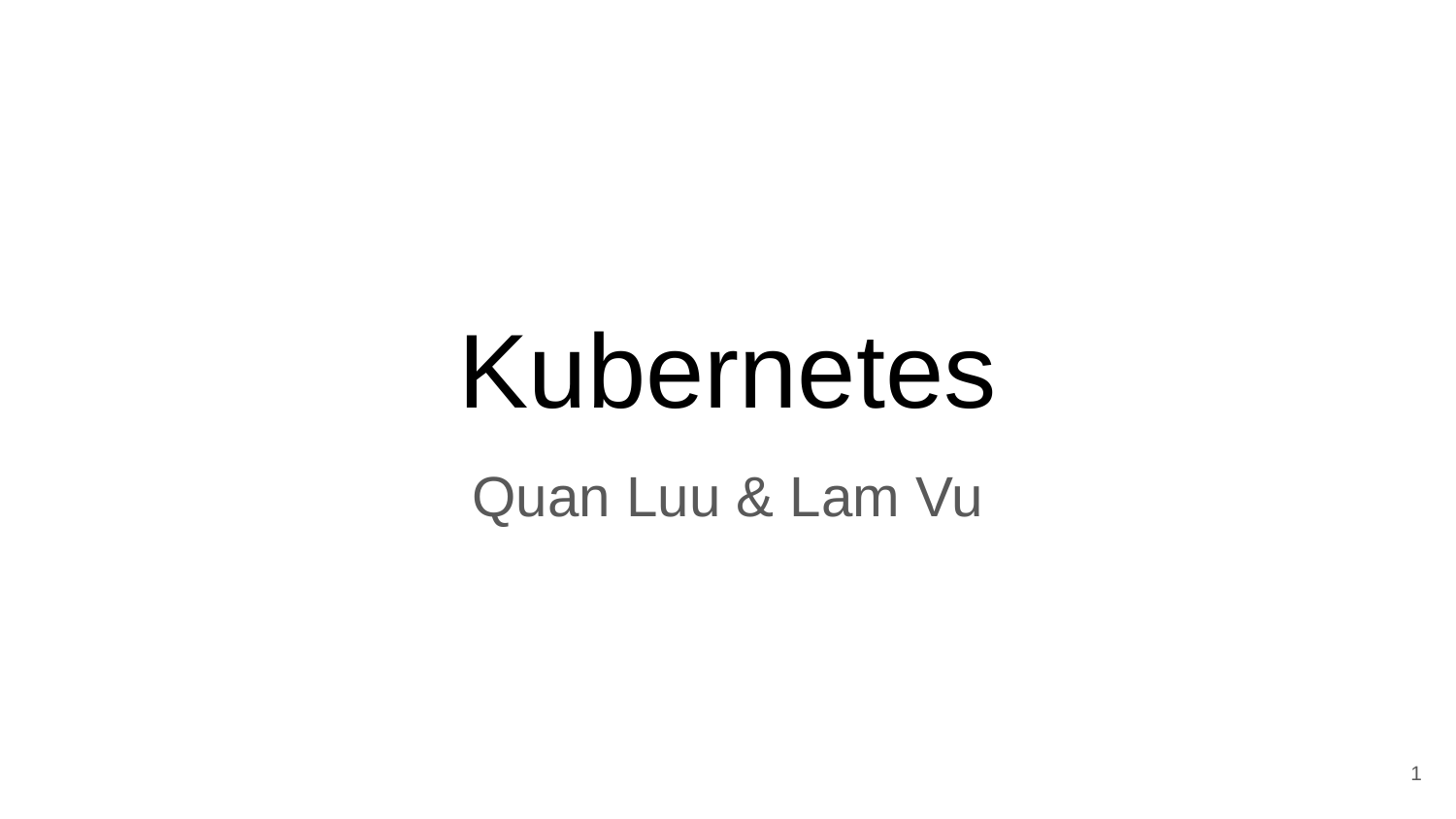

# Kubernetes
Quan Luu & Lam Vu
1